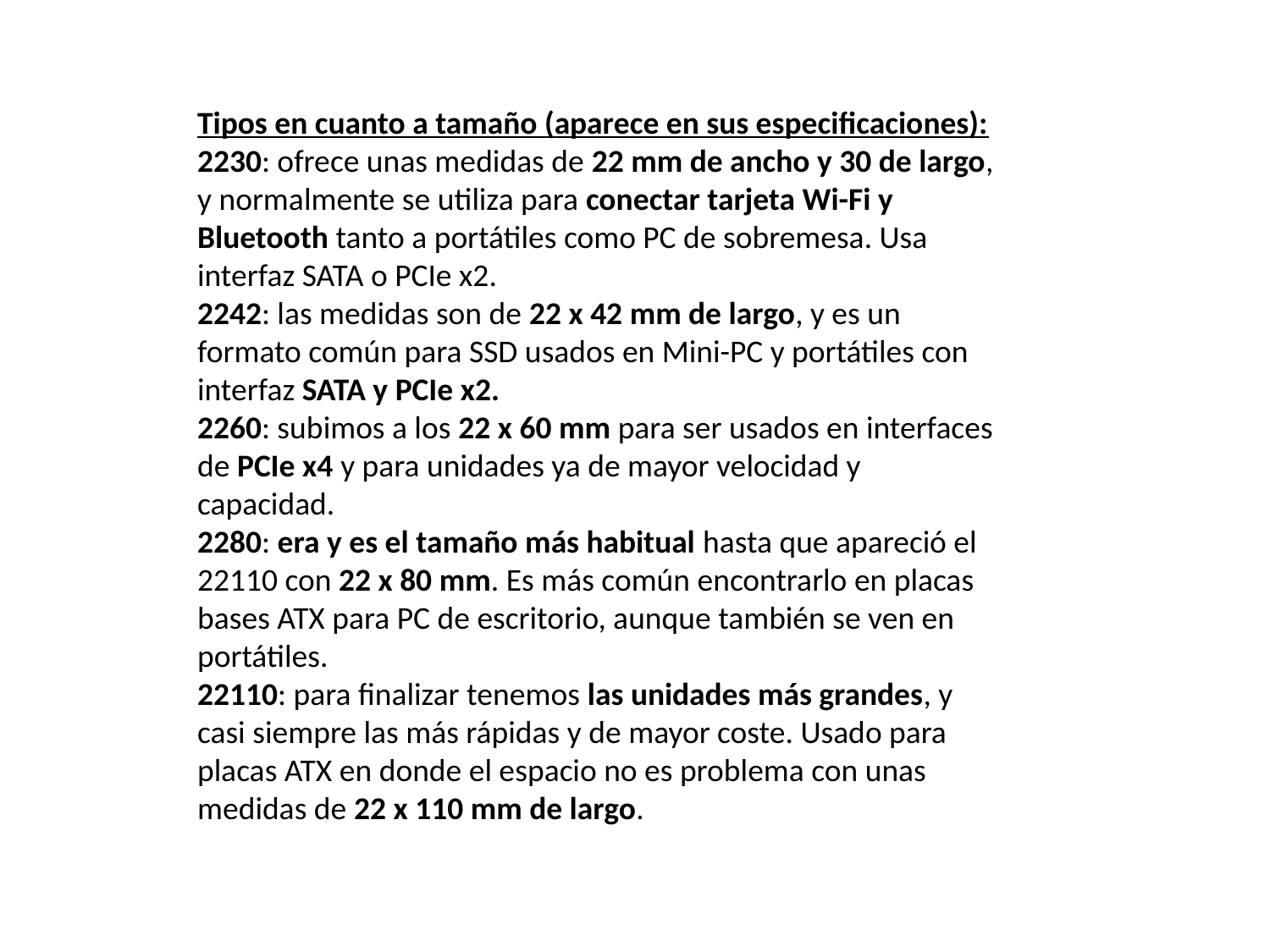

Tipos en cuanto a tamaño (aparece en sus especificaciones):
2230: ofrece unas medidas de 22 mm de ancho y 30 de largo, y normalmente se utiliza para conectar tarjeta Wi-Fi y Bluetooth tanto a portátiles como PC de sobremesa. Usa interfaz SATA o PCIe x2.
2242: las medidas son de 22 x 42 mm de largo, y es un formato común para SSD usados en Mini-PC y portátiles con interfaz SATA y PCIe x2.
2260: subimos a los 22 x 60 mm para ser usados en interfaces de PCIe x4 y para unidades ya de mayor velocidad y capacidad.
2280: era y es el tamaño más habitual hasta que apareció el 22110 con 22 x 80 mm. Es más común encontrarlo en placas bases ATX para PC de escritorio, aunque también se ven en portátiles.
22110: para finalizar tenemos las unidades más grandes, y casi siempre las más rápidas y de mayor coste. Usado para placas ATX en donde el espacio no es problema con unas medidas de 22 x 110 mm de largo.